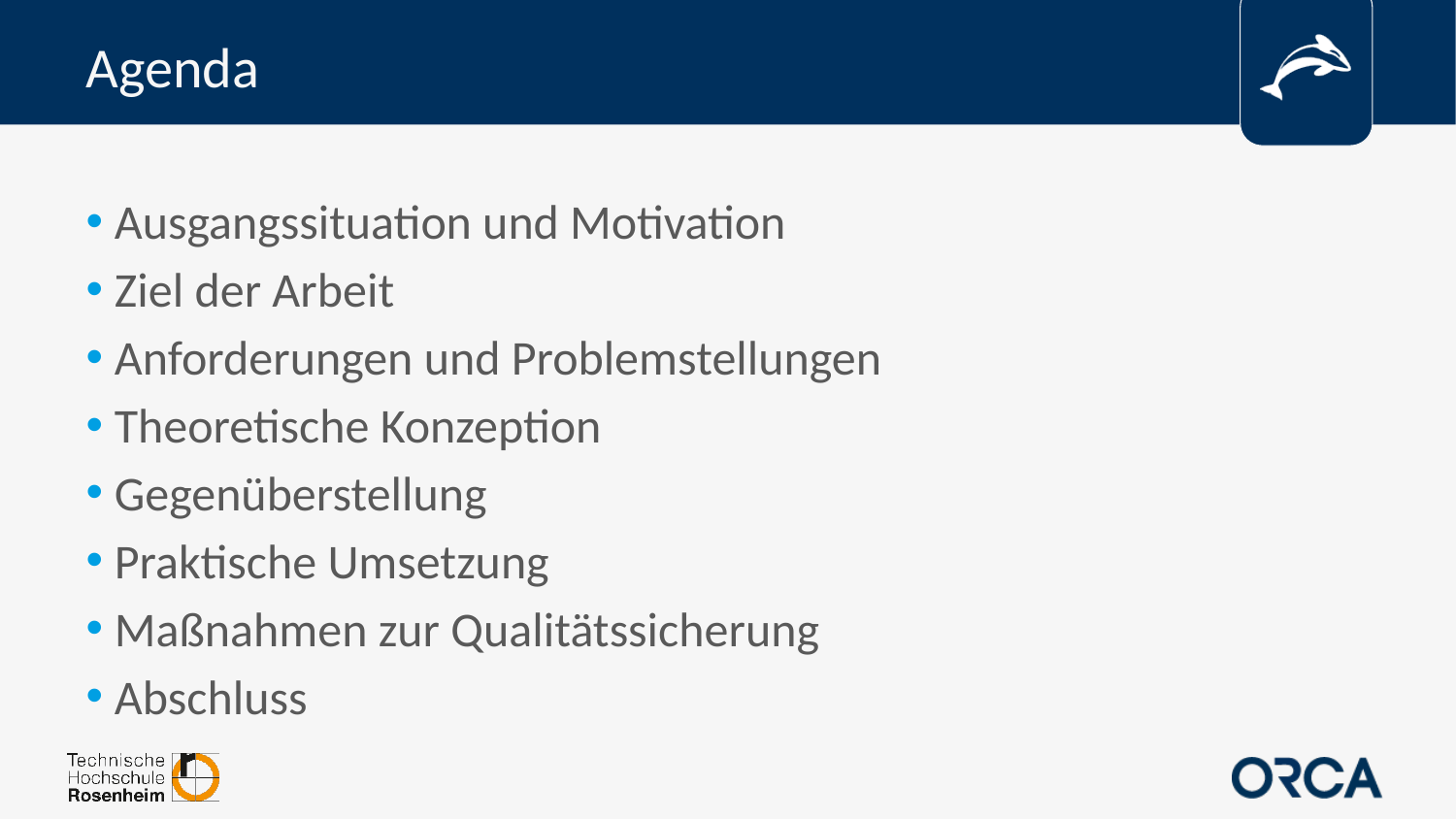

# Agenda
Ausgangssituation und Motivation
Ziel der Arbeit
Anforderungen und Problemstellungen
Theoretische Konzeption
Gegenüberstellung
Praktische Umsetzung
Maßnahmen zur Qualitätssicherung
Abschluss